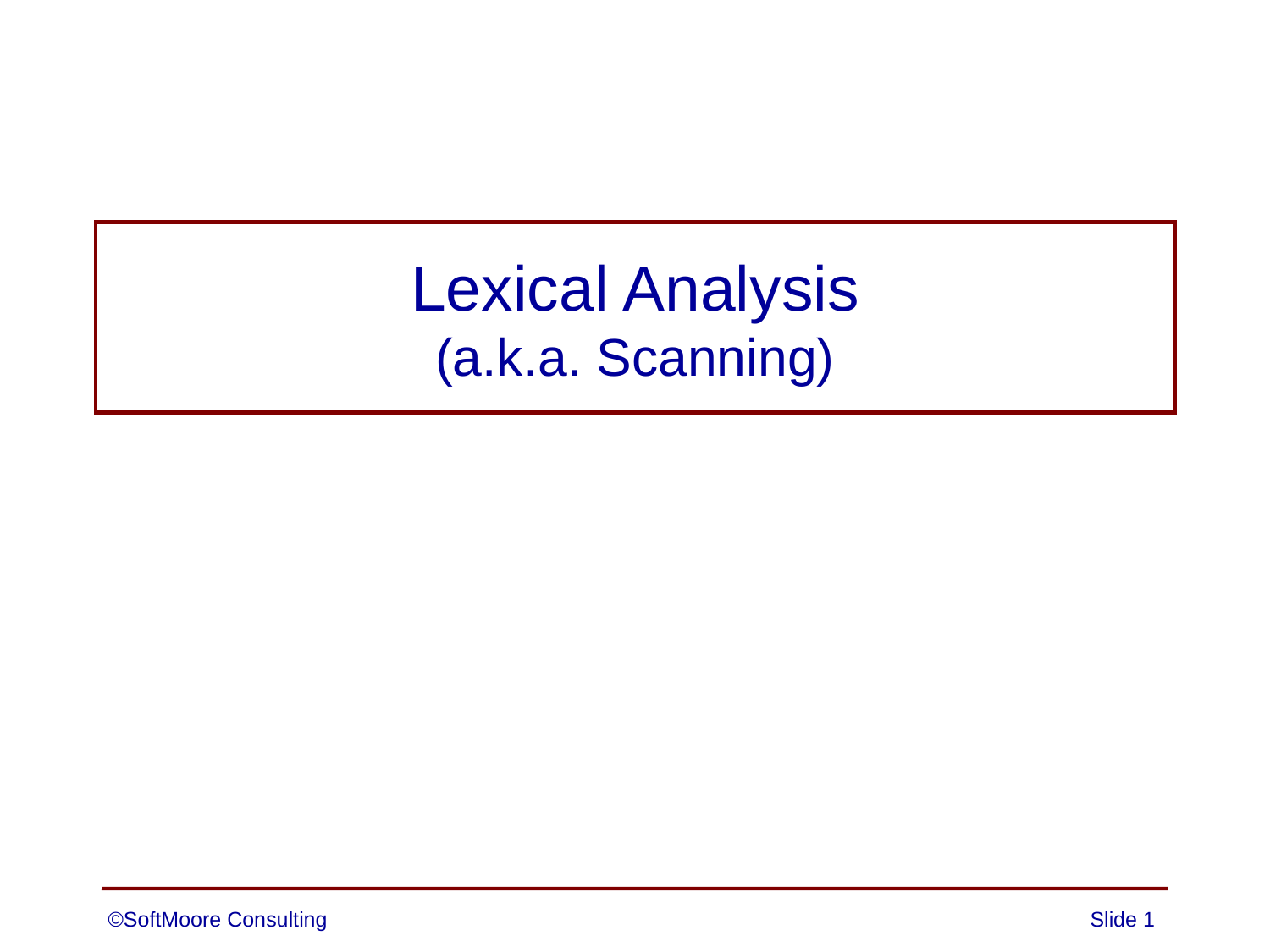

# Lexical Analysis (a.k.a. Scanning)

©SoftMoore Consulting
Slide 1